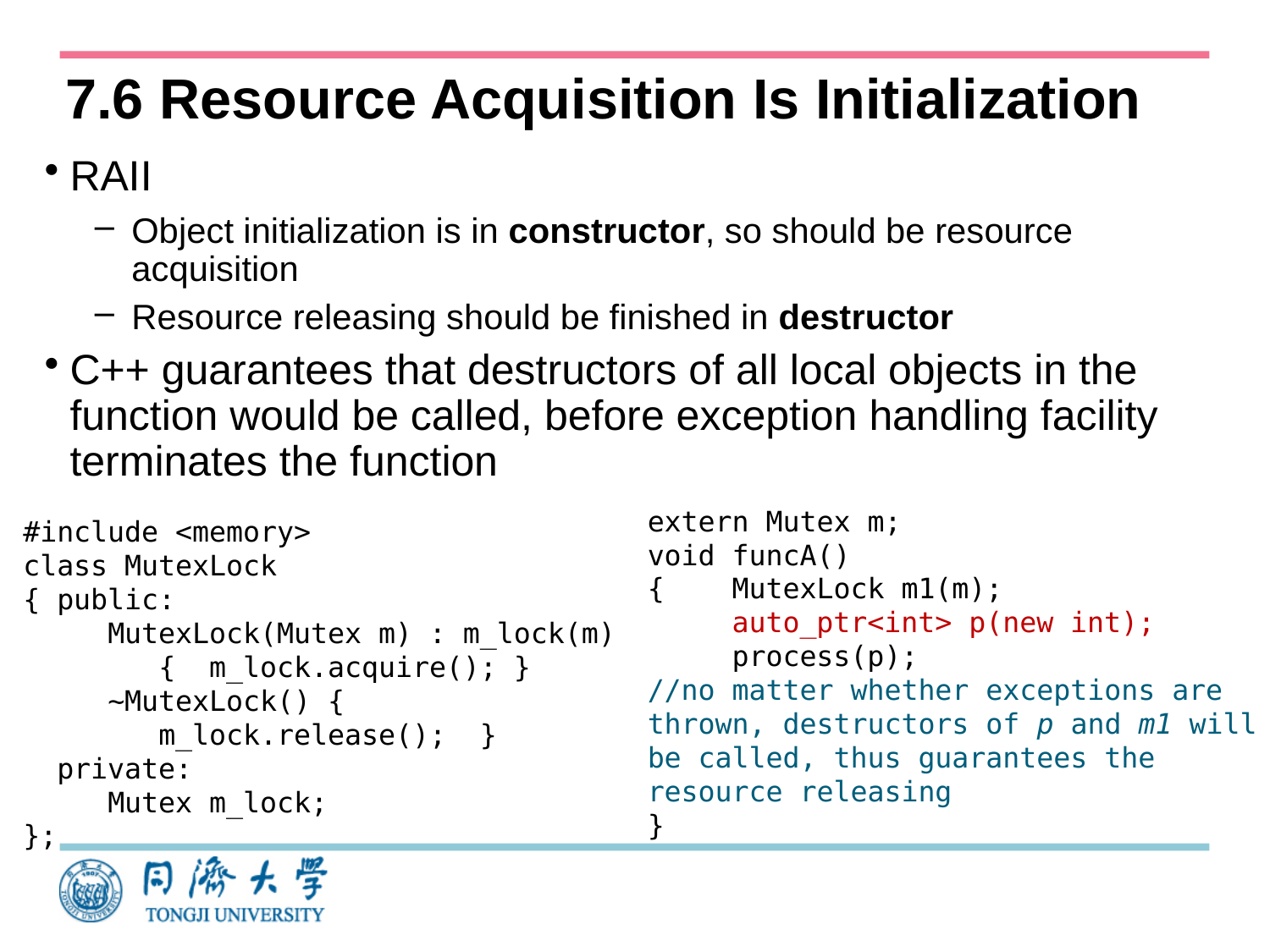

# 7.6 Resource Acquisition Is Initialization
RAII
Object initialization is in constructor, so should be resource acquisition
Resource releasing should be finished in destructor
C++ guarantees that destructors of all local objects in the function would be called, before exception handling facility terminates the function
extern Mutex m;
void funcA()
{    MutexLock m1(m);
     auto_ptr<int> p(new int);
     process(p);
//no matter whether exceptions are thrown, destructors of p and m1 will be called, thus guarantees the resource releasing
}
#include <memory>
class MutexLock
{ public:
     MutexLock(Mutex m) : m_lock(m)
        {  m_lock.acquire(); }
     ~MutexLock() {
        m_lock.release();  }
  private:
     Mutex m_lock;
};